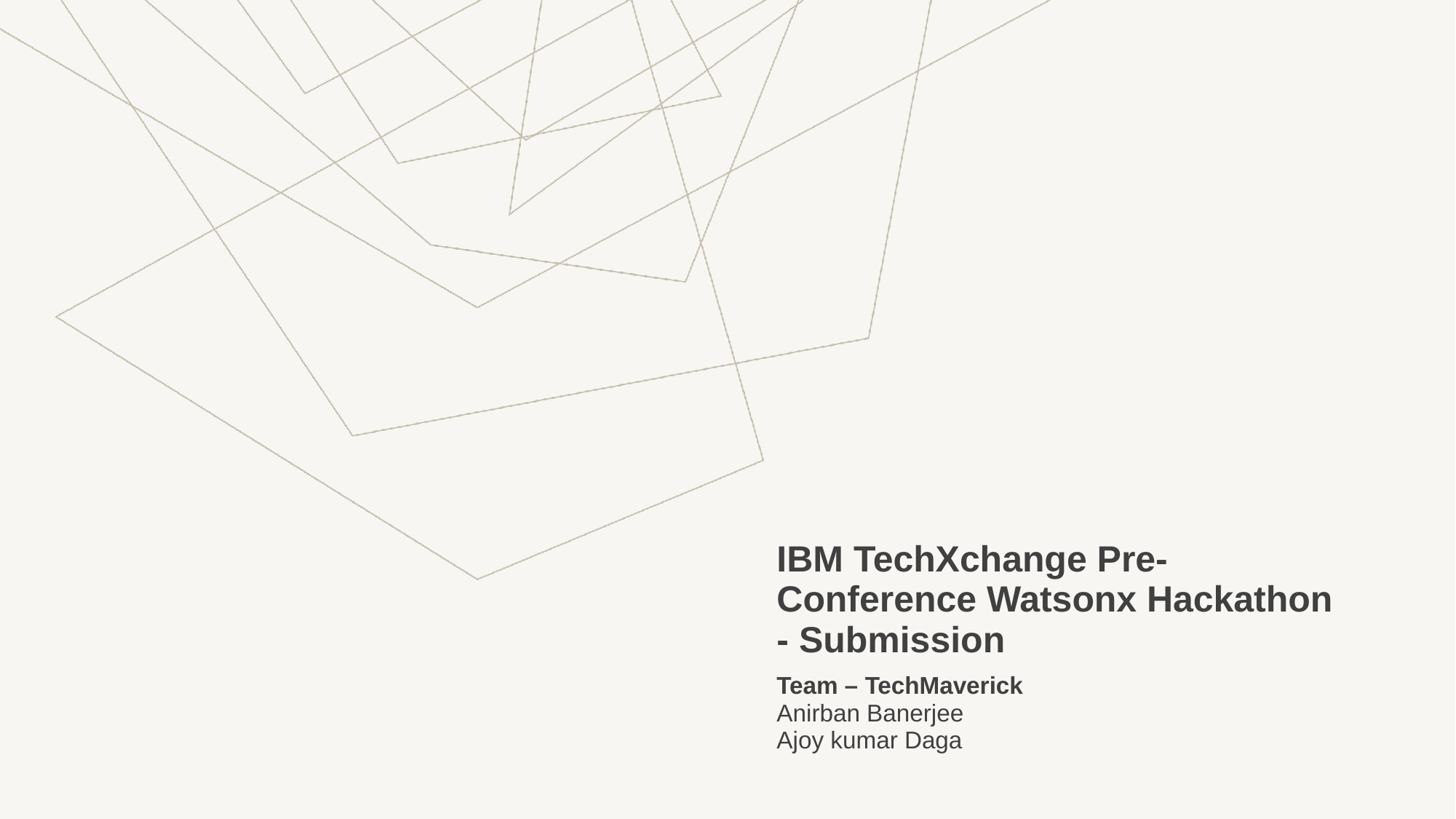

IBM TechXchange Pre-Conference Watsonx Hackathon - Submission
Team – TechMaverick
Anirban Banerjee
Ajoy kumar Daga